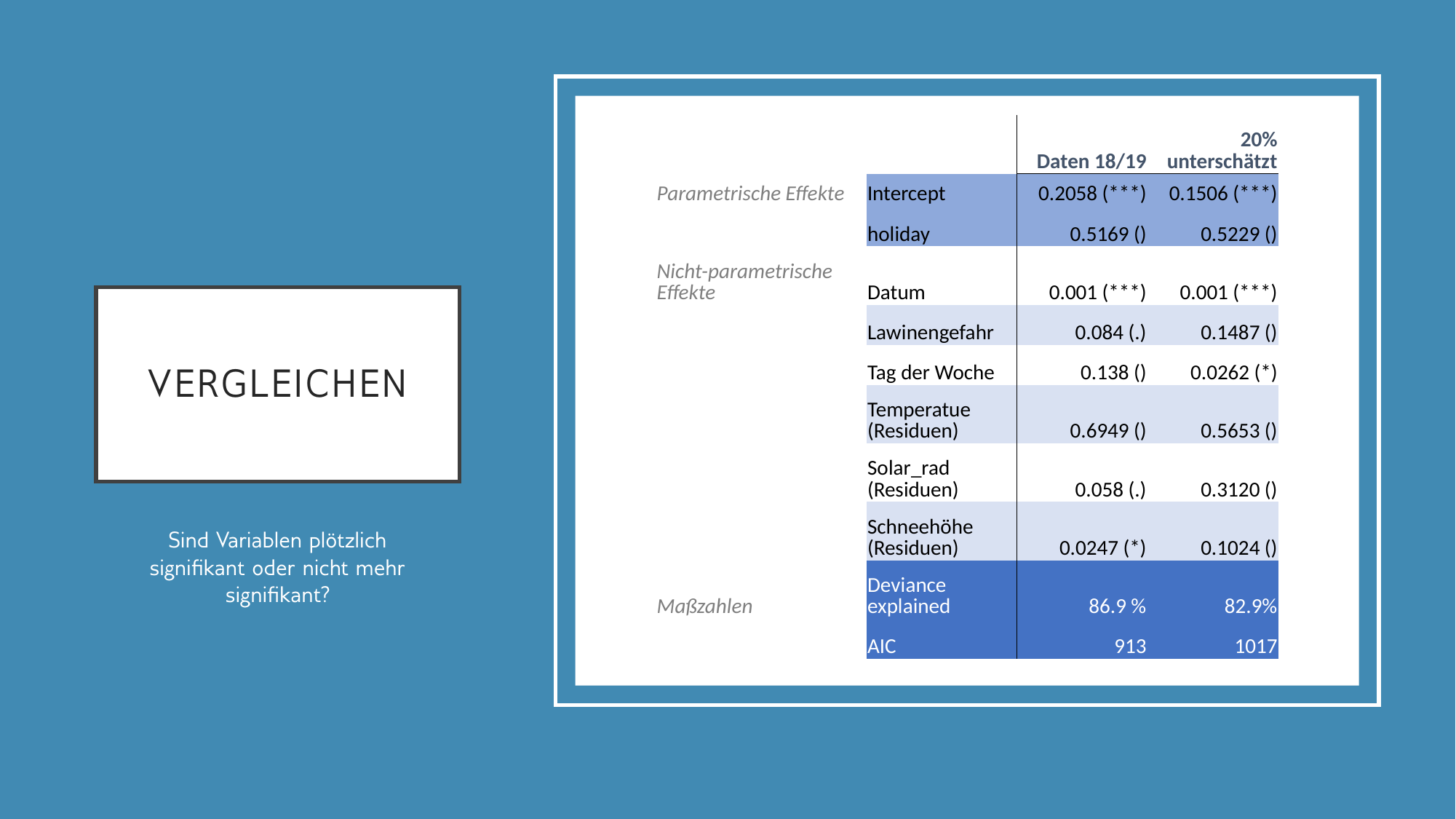

|  |  | Daten 18/19 | 20% unterschätzt |
| --- | --- | --- | --- |
| Parametrische Effekte | Intercept | 0.2058 (\*\*\*) | 0.1506 (\*\*\*) |
|  | holiday | 0.5169 () | 0.5229 () |
| Nicht-parametrische Effekte | Datum | 0.001 (\*\*\*) | 0.001 (\*\*\*) |
|  | Lawinengefahr | 0.084 (.) | 0.1487 () |
|  | Tag der Woche | 0.138 () | 0.0262 (\*) |
|  | Temperatue (Residuen) | 0.6949 () | 0.5653 () |
|  | Solar\_rad (Residuen) | 0.058 (.) | 0.3120 () |
|  | Schneehöhe (Residuen) | 0.0247 (\*) | 0.1024 () |
| Maßzahlen | Deviance explained | 86.9 % | 82.9% |
|  | AIC | 913 | 1017 |
# Vergleichen
Sind Variablen plötzlich signifikant oder nicht mehr signifikant?